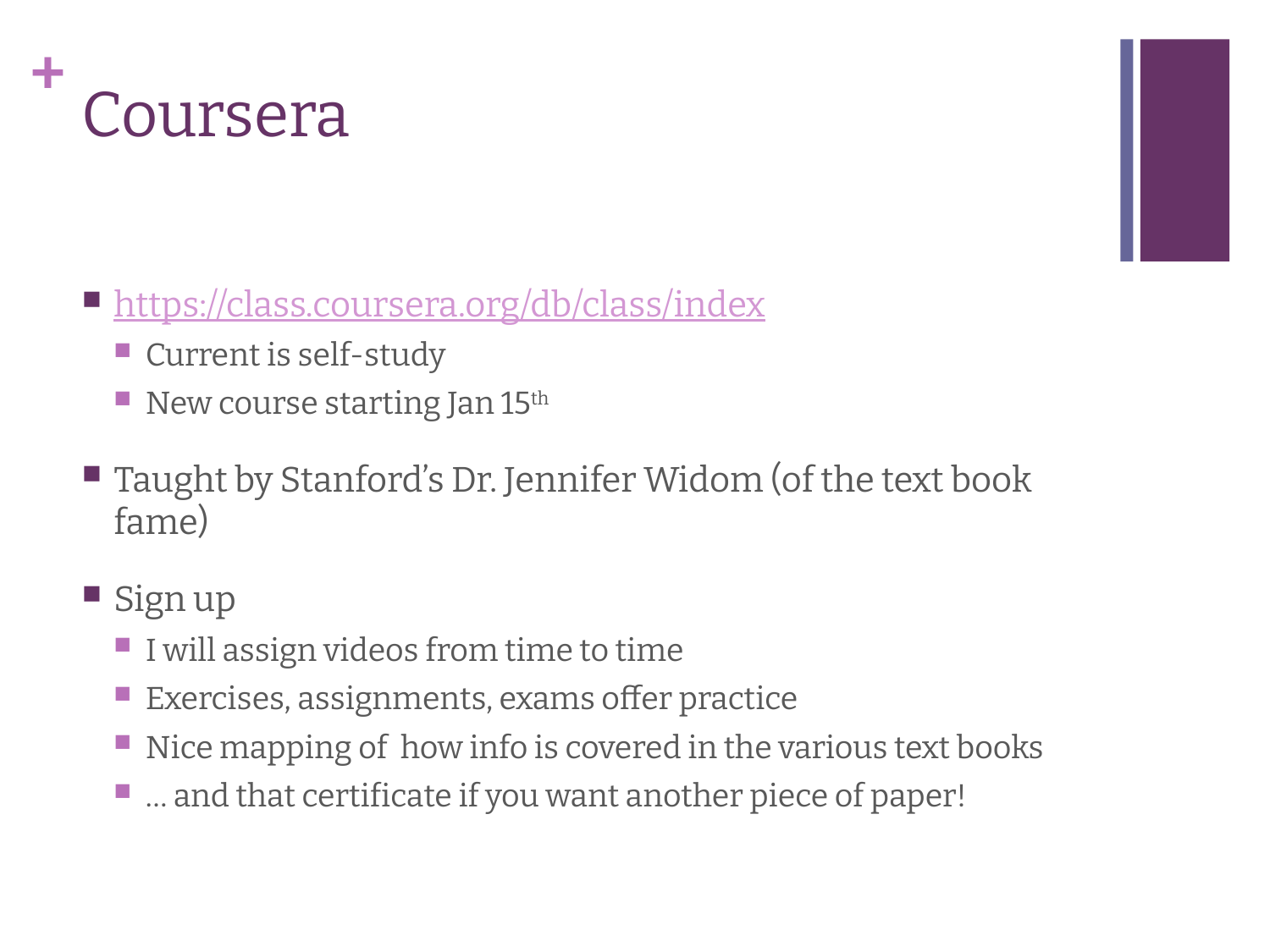

# Coursera
https://class.coursera.org/db/class/index
Current is self-study
New course starting Jan 15th
Taught by Stanford’s Dr. Jennifer Widom (of the text book fame)
Sign up
I will assign videos from time to time
Exercises, assignments, exams offer practice
Nice mapping of  how info is covered in the various text books
… and that certificate if you want another piece of paper!